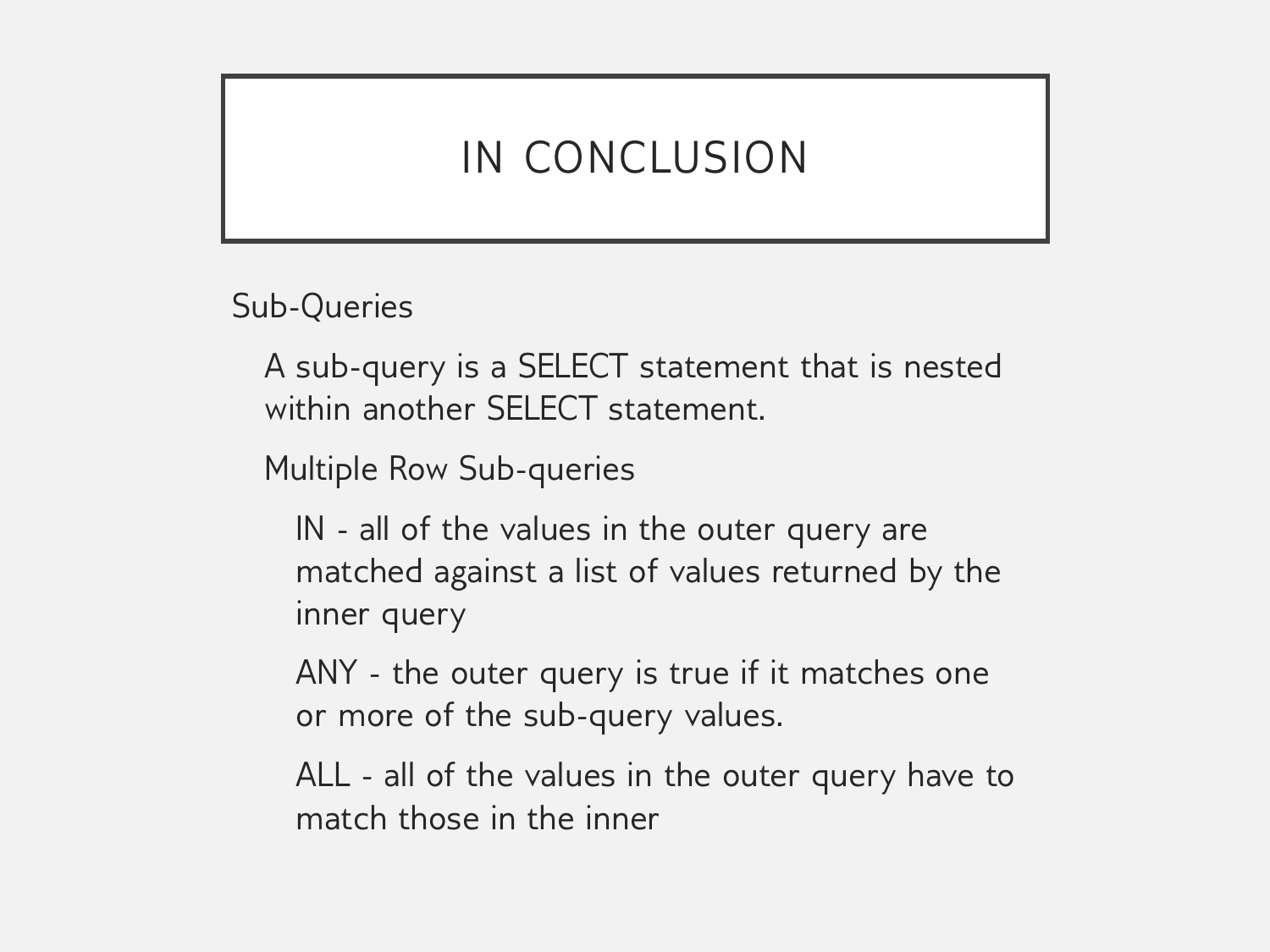

# In Conclusion
Sub-Queries
A sub-query is a SELECT statement that is nested within another SELECT statement.
Multiple Row Sub-queries
IN - all of the values in the outer query are matched against a list of values returned by the inner query
ANY - the outer query is true if it matches one or more of the sub-query values.
ALL - all of the values in the outer query have to match those in the inner